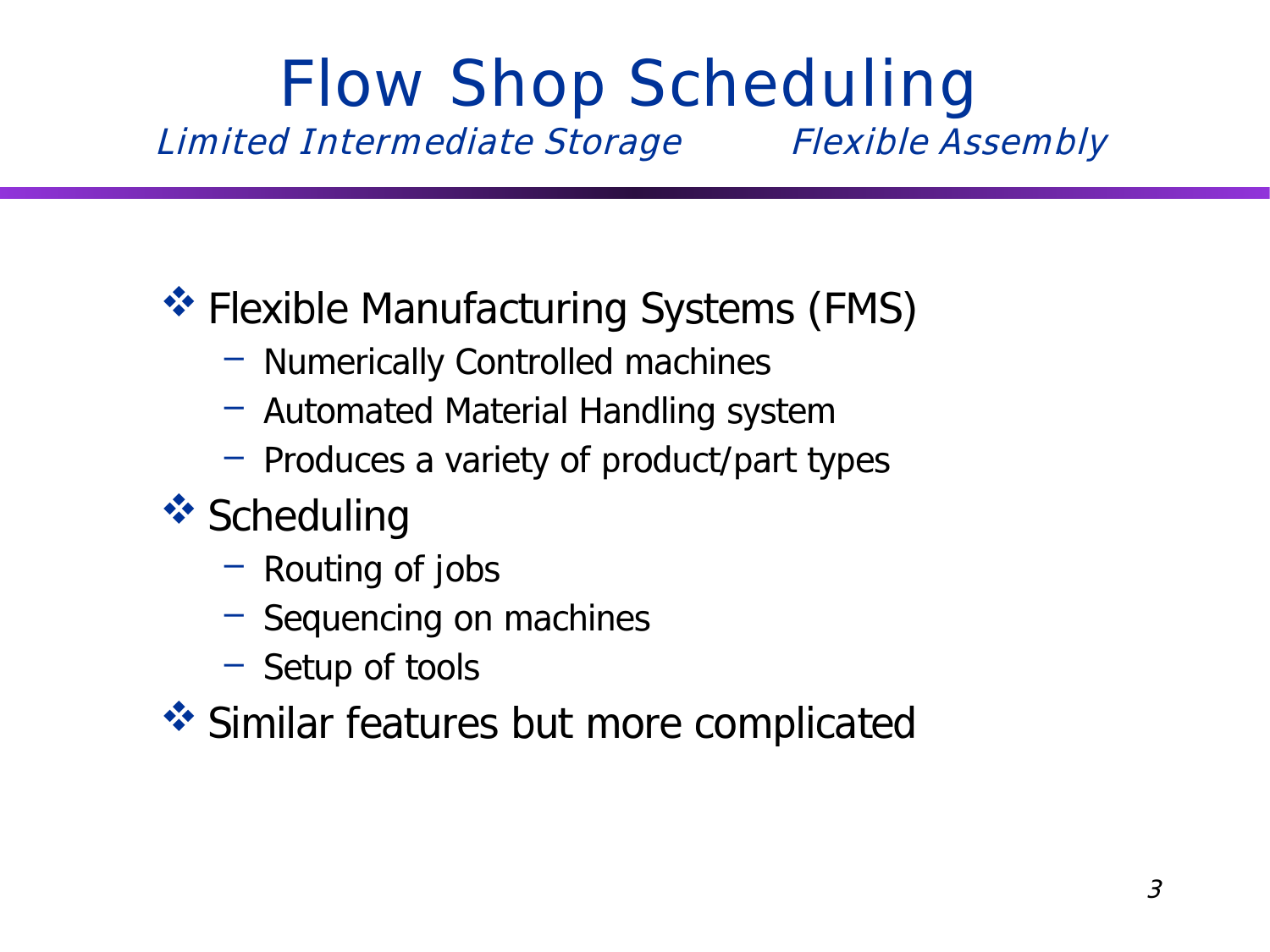

Flow Shop Scheduling
Limited Intermediate Storage	Flexible Assembly
Flexible Manufacturing Systems (FMS)
Numerically Controlled machines
Automated Material Handling system
Produces a variety of product/part types
Scheduling
Routing of jobs
Sequencing on machines
Setup of tools
Similar features but more complicated
3